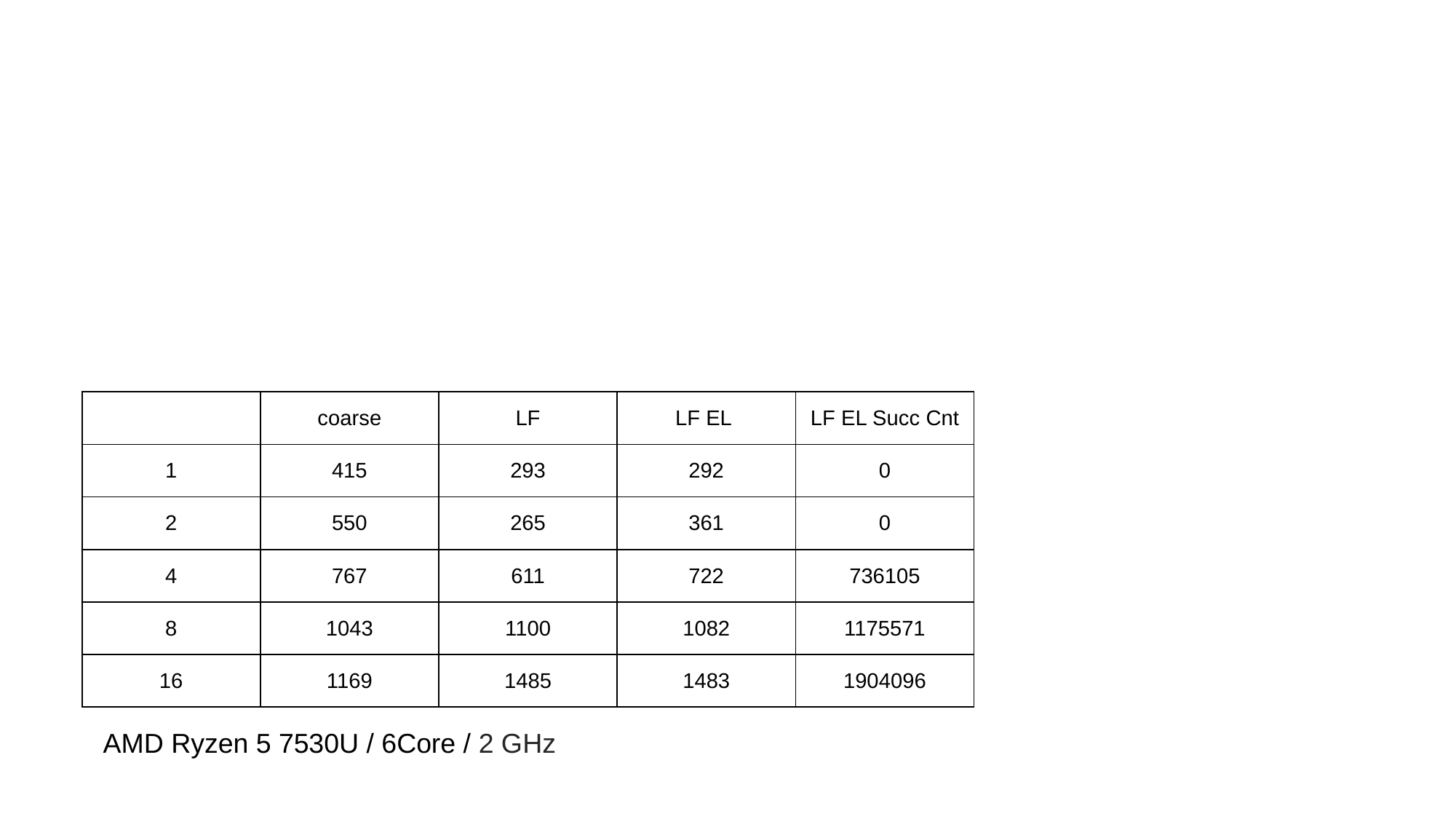

|  | coarse | LF | LF EL | LF EL Succ Cnt |
| --- | --- | --- | --- | --- |
| 1 | 415 | 293 | 292 | 0 |
| 2 | 550 | 265 | 361 | 0 |
| 4 | 767 | 611 | 722 | 736105 |
| 8 | 1043 | 1100 | 1082 | 1175571 |
| 16 | 1169 | 1485 | 1483 | 1904096 |
AMD Ryzen 5 7530U / 6Core / 2 GHz